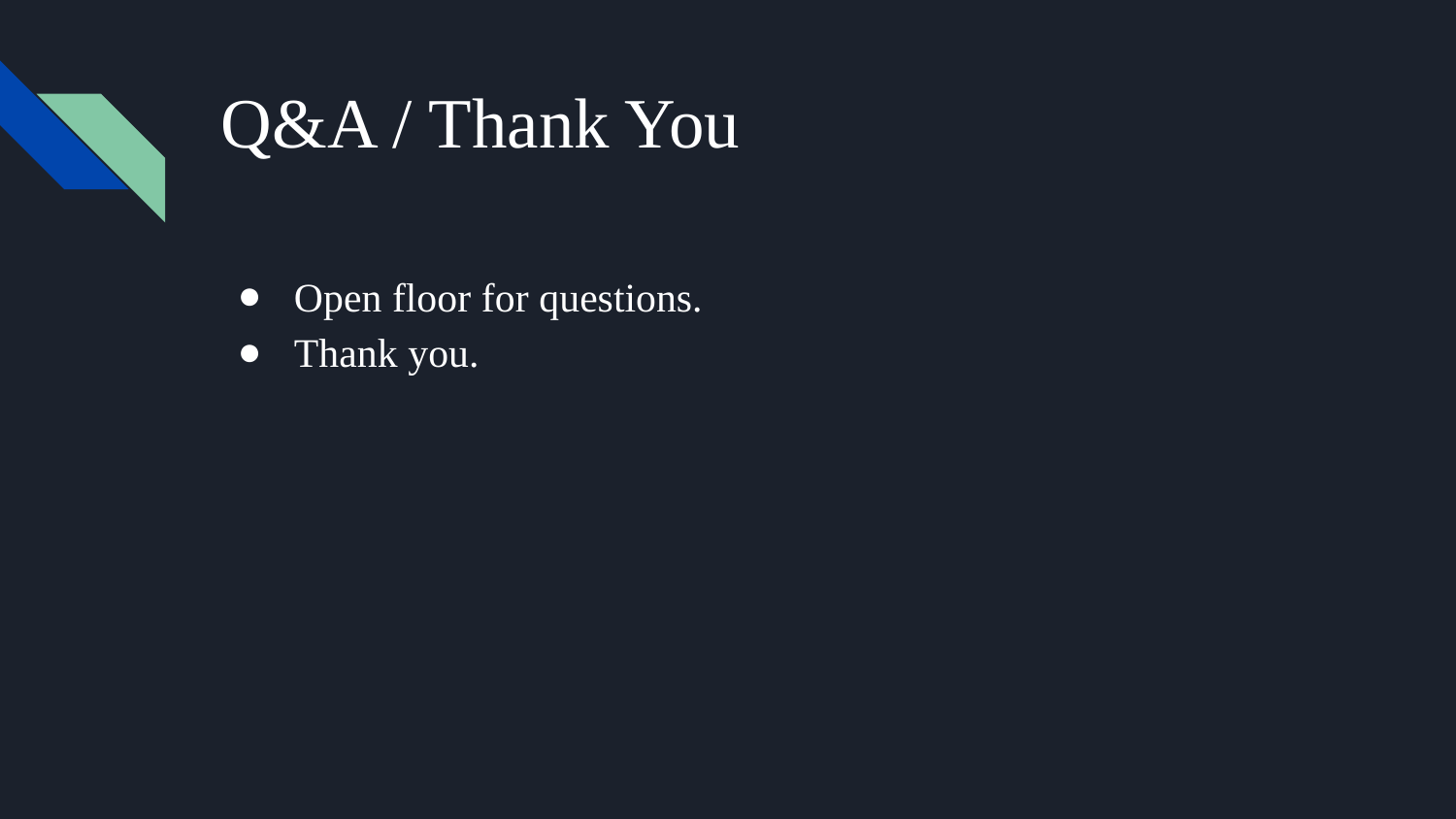

# Q&A / Thank You
Open floor for questions.
Thank you.